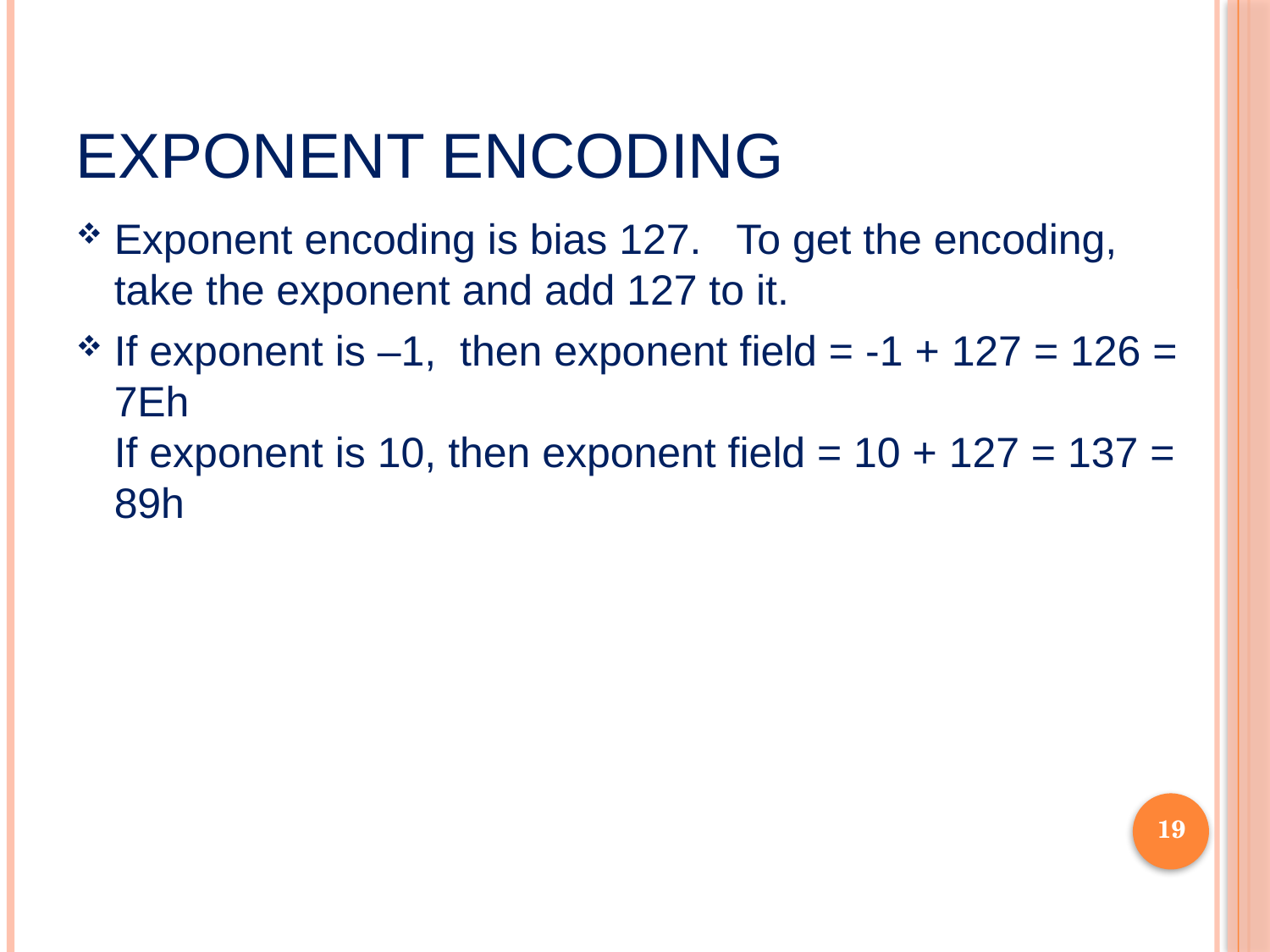

# Exponent Encoding
Exponent encoding is bias 127.   To get the encoding, take the exponent and add 127 to it.
If exponent is –1,  then exponent field = -1 + 127 = 126 = 7Eh
If exponent is 10, then exponent field = 10 + 127 = 137 = 89h
19